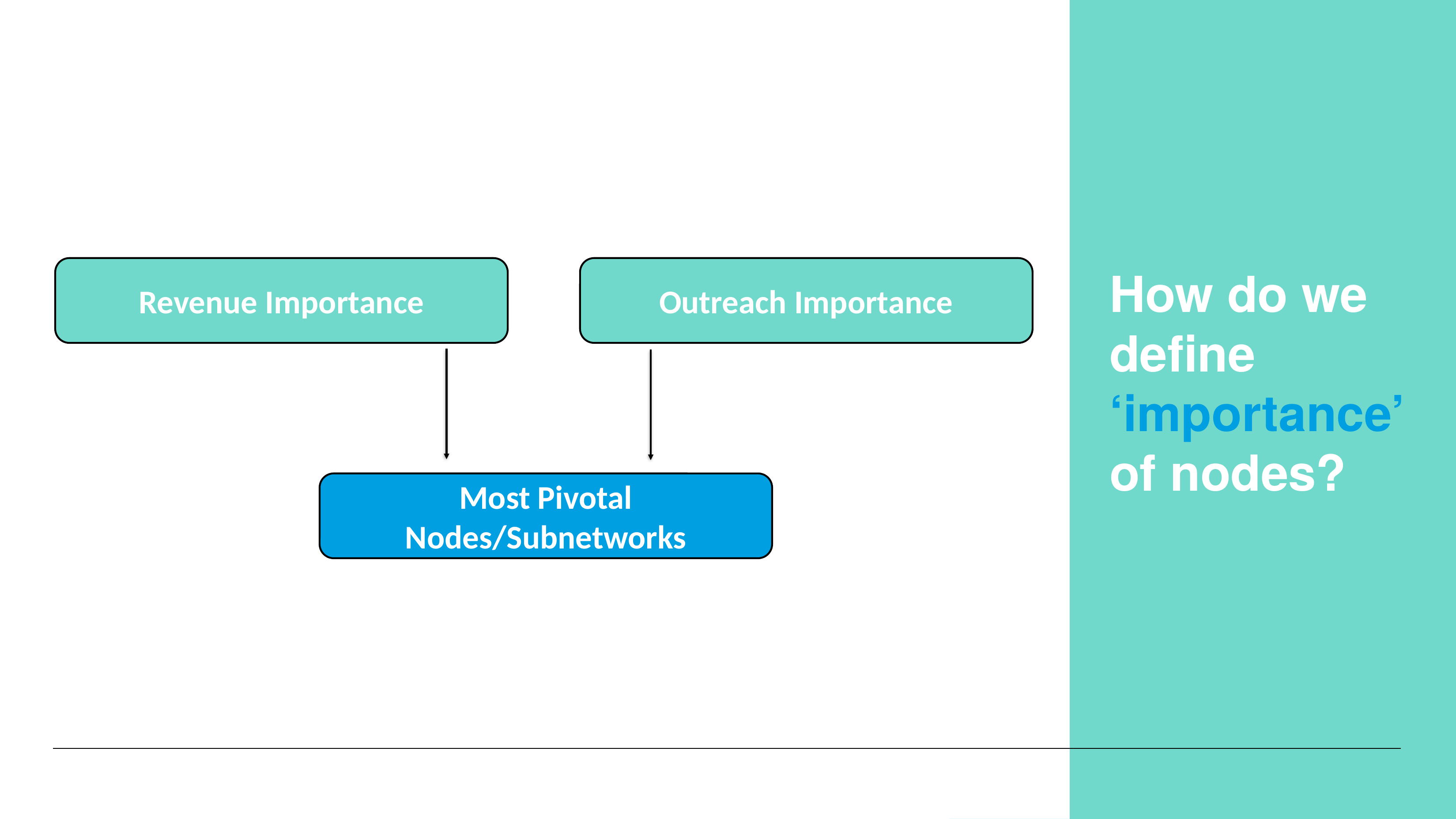

Revenue Importance
Outreach Importance
# How do we define ‘importance’ of nodes?
Most Pivotal Nodes/Subnetworks